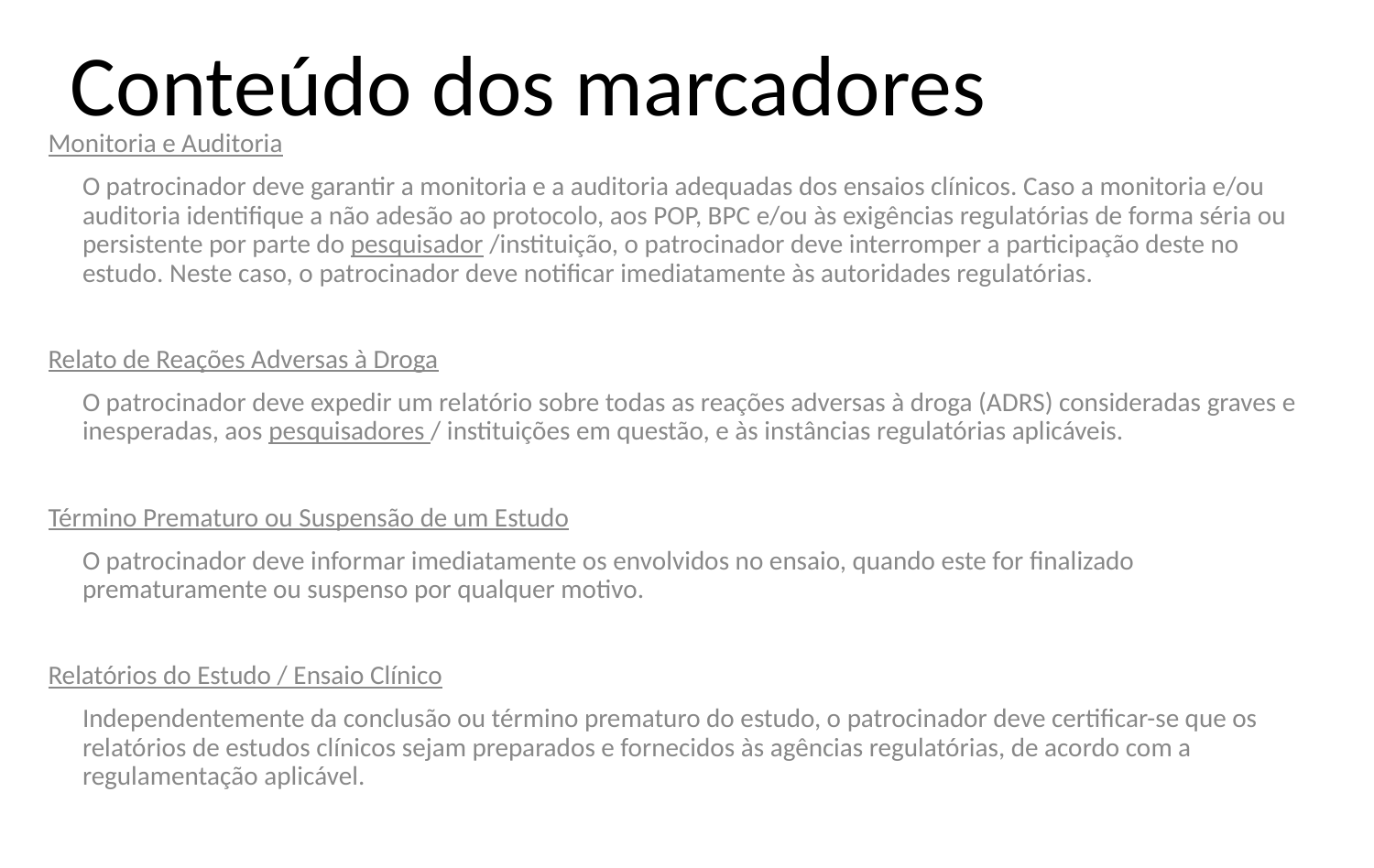

# Conteúdo dos marcadores
Monitoria e Auditoria
	O patrocinador deve garantir a monitoria e a auditoria adequadas dos ensaios clínicos. Caso a monitoria e/ou auditoria identifique a não adesão ao protocolo, aos POP, BPC e/ou às exigências regulatórias de forma séria ou persistente por parte do pesquisador /instituição, o patrocinador deve interromper a participação deste no estudo. Neste caso, o patrocinador deve notificar imediatamente às autoridades regulatórias.

Relato de Reações Adversas à Droga
	O patrocinador deve expedir um relatório sobre todas as reações adversas à droga (ADRS) consideradas graves e inesperadas, aos pesquisadores / instituições em questão, e às instâncias regulatórias aplicáveis.

Término Prematuro ou Suspensão de um Estudo
	O patrocinador deve informar imediatamente os envolvidos no ensaio, quando este for finalizado prematuramente ou suspenso por qualquer motivo.

Relatórios do Estudo / Ensaio Clínico
	Independentemente da conclusão ou término prematuro do estudo, o patrocinador deve certificar-se que os relatórios de estudos clínicos sejam preparados e fornecidos às agências regulatórias, de acordo com a regulamentação aplicável.